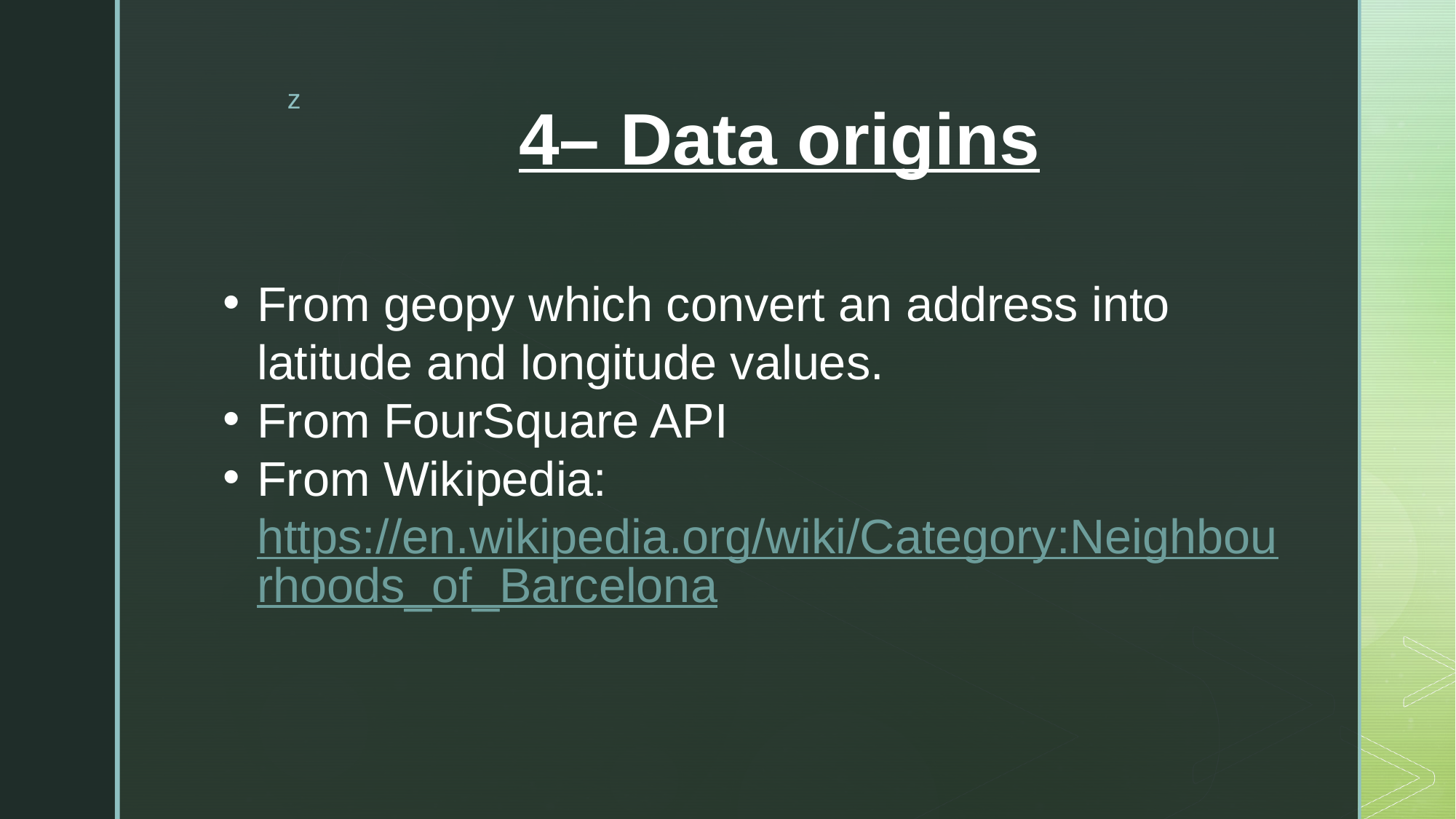

# 4– Data origins
From geopy which convert an address into latitude and longitude values.
From FourSquare API
From Wikipedia: https://en.wikipedia.org/wiki/Category:Neighbourhoods_of_Barcelona